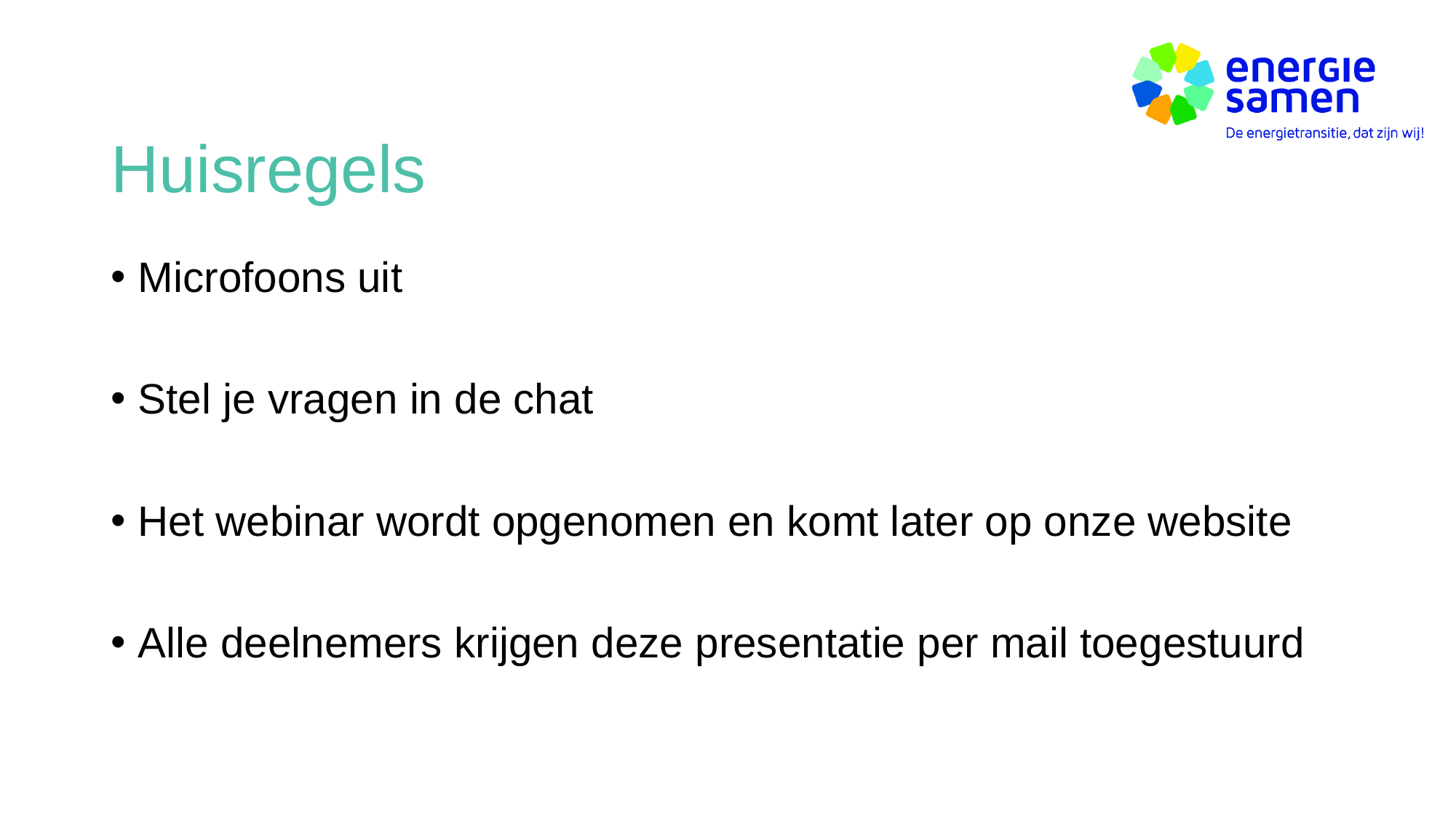

# Huisregels
Microfoons uit

Stel je vragen in de chat

Het webinar wordt opgenomen en komt later op onze website

Alle deelnemers krijgen deze presentatie per mail toegestuurd